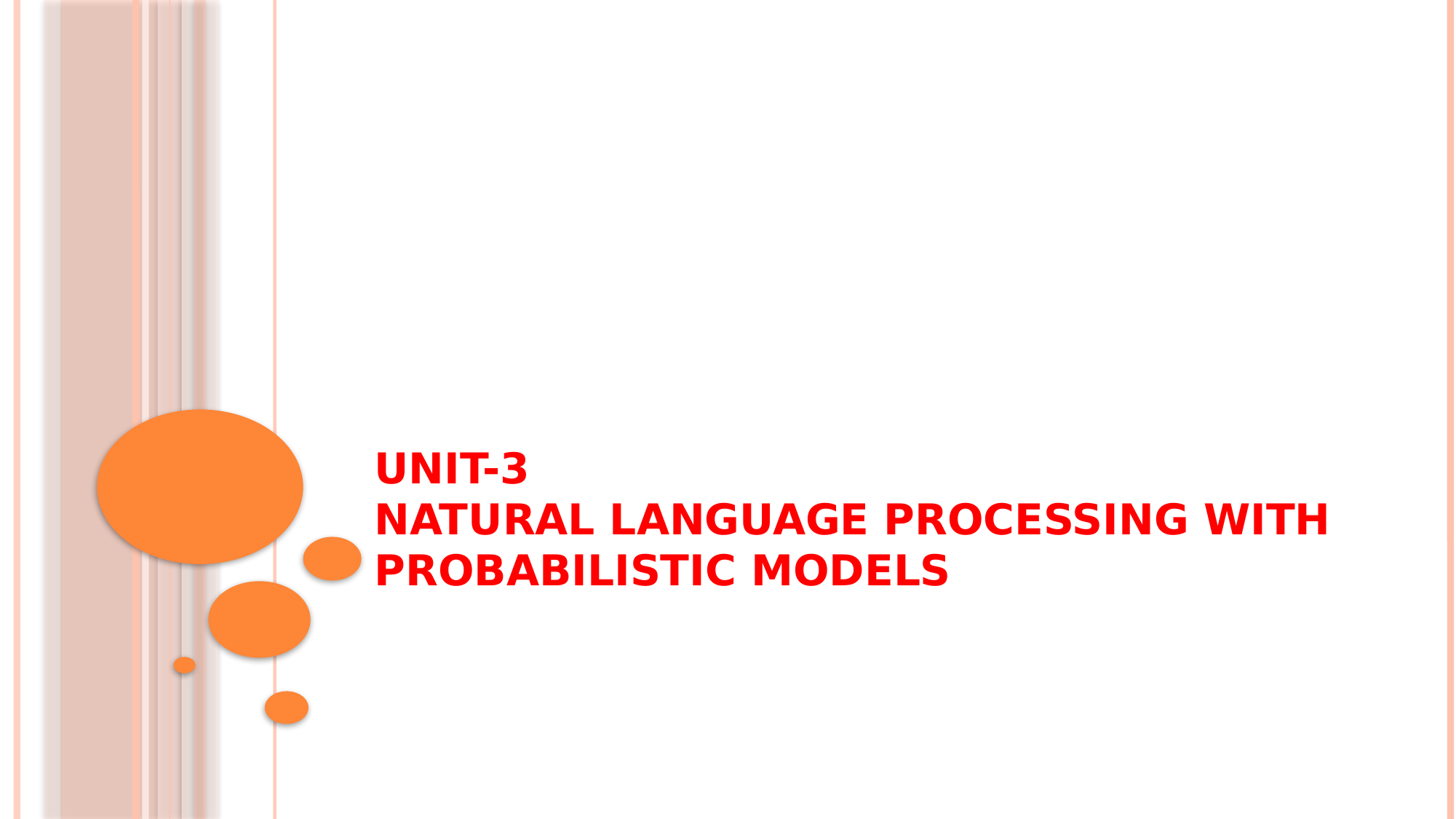

# UNIT-3 Natural Language Processing with Probabilistic Models